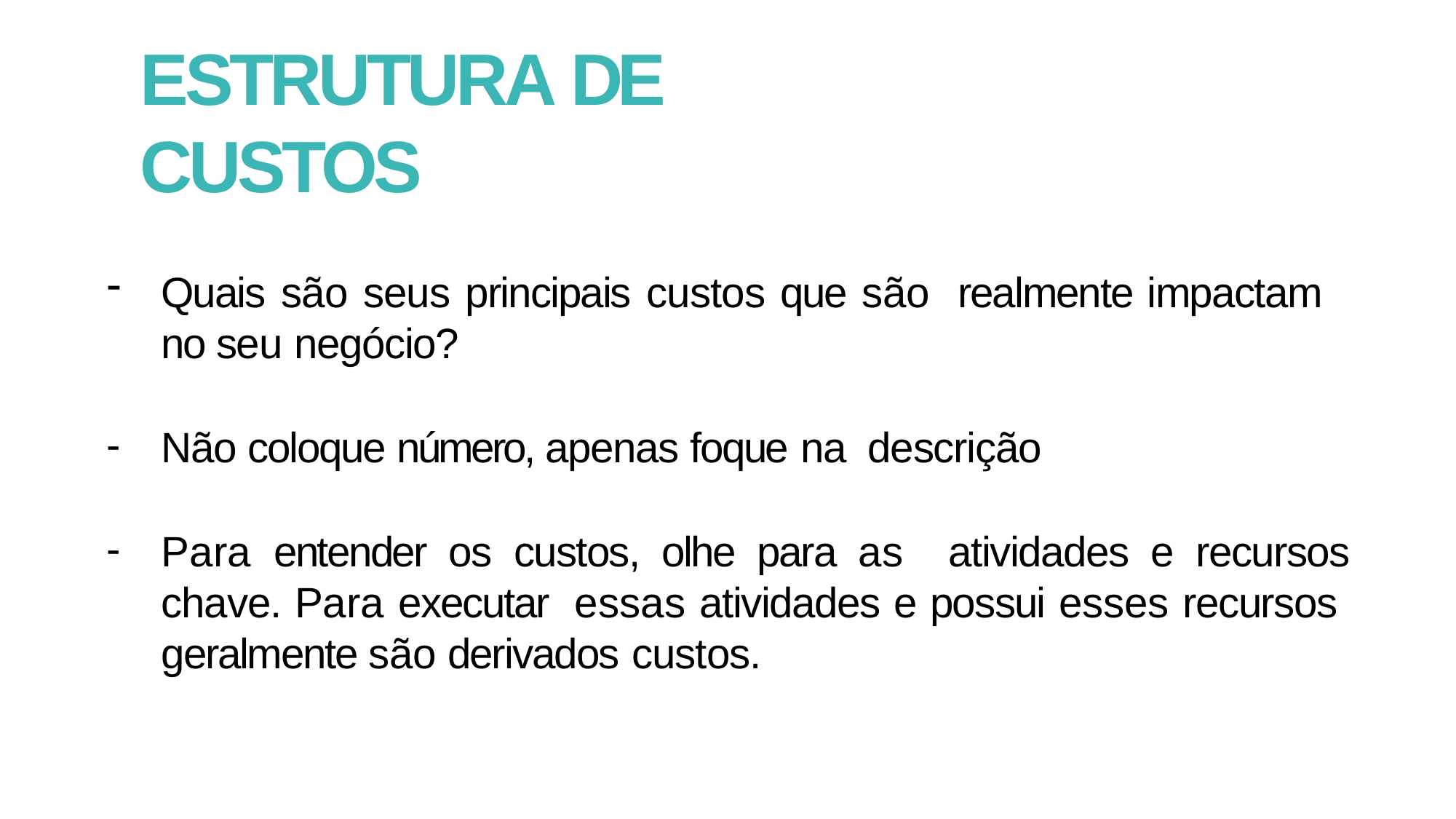

# ESTRUTURA DE CUSTOS
Quais são seus principais custos que são  realmente impactam no seu negócio?

Não coloque número, apenas foque na  descrição

Para entender os custos, olhe para as  atividades e recursos chave. Para executar  essas atividades e possui esses recursos  geralmente são derivados custos.